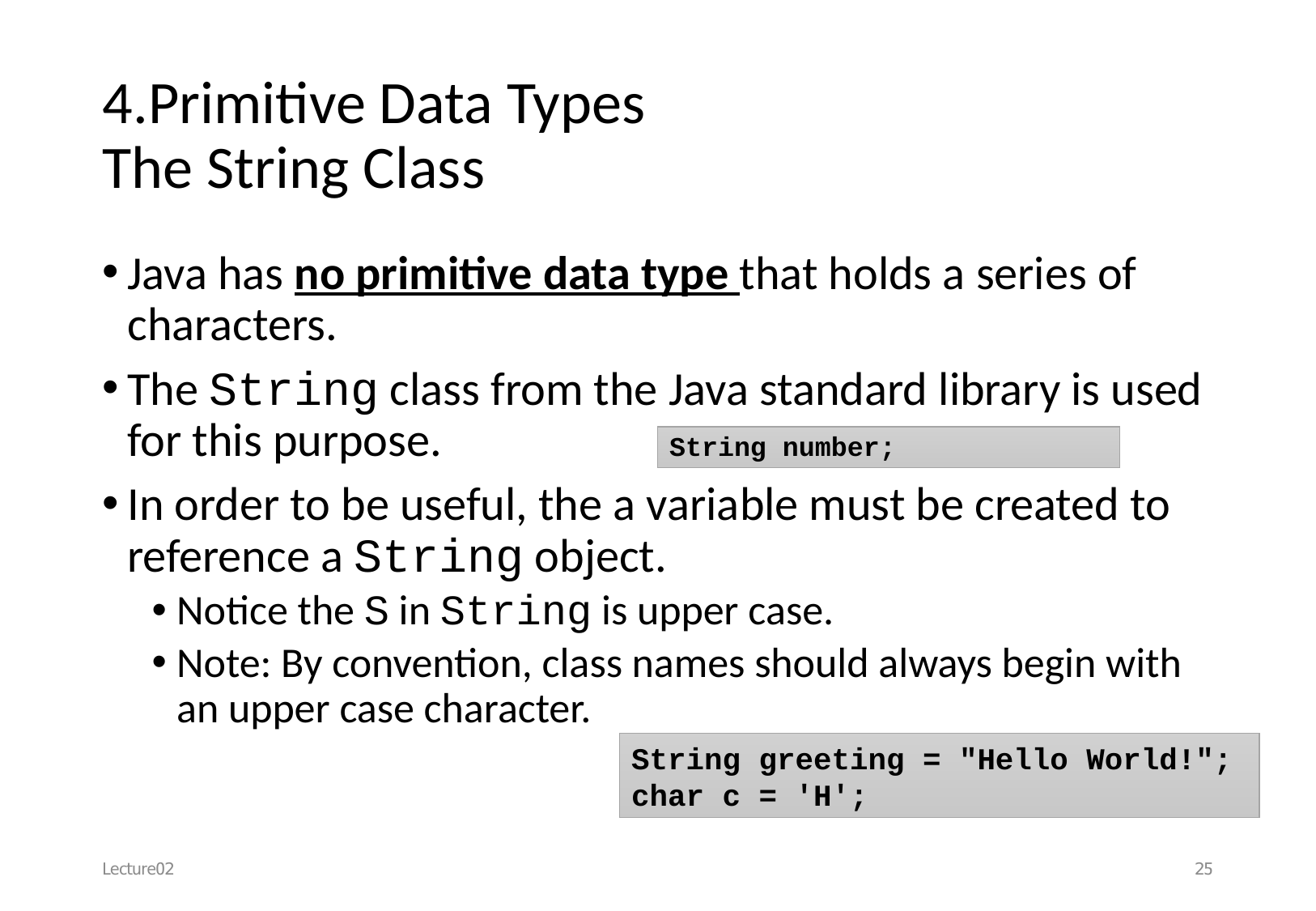

# 4.Primitive Data Types The String Class
Java has no primitive data type that holds a series of characters.
The String class from the Java standard library is used for this purpose.
In order to be useful, the a variable must be created to reference a String object.
Notice the S in String is upper case.
Note: By convention, class names should always begin with an upper case character.
String number;
String greeting = "Hello World!";
char c = 'H';
Lecture02
25